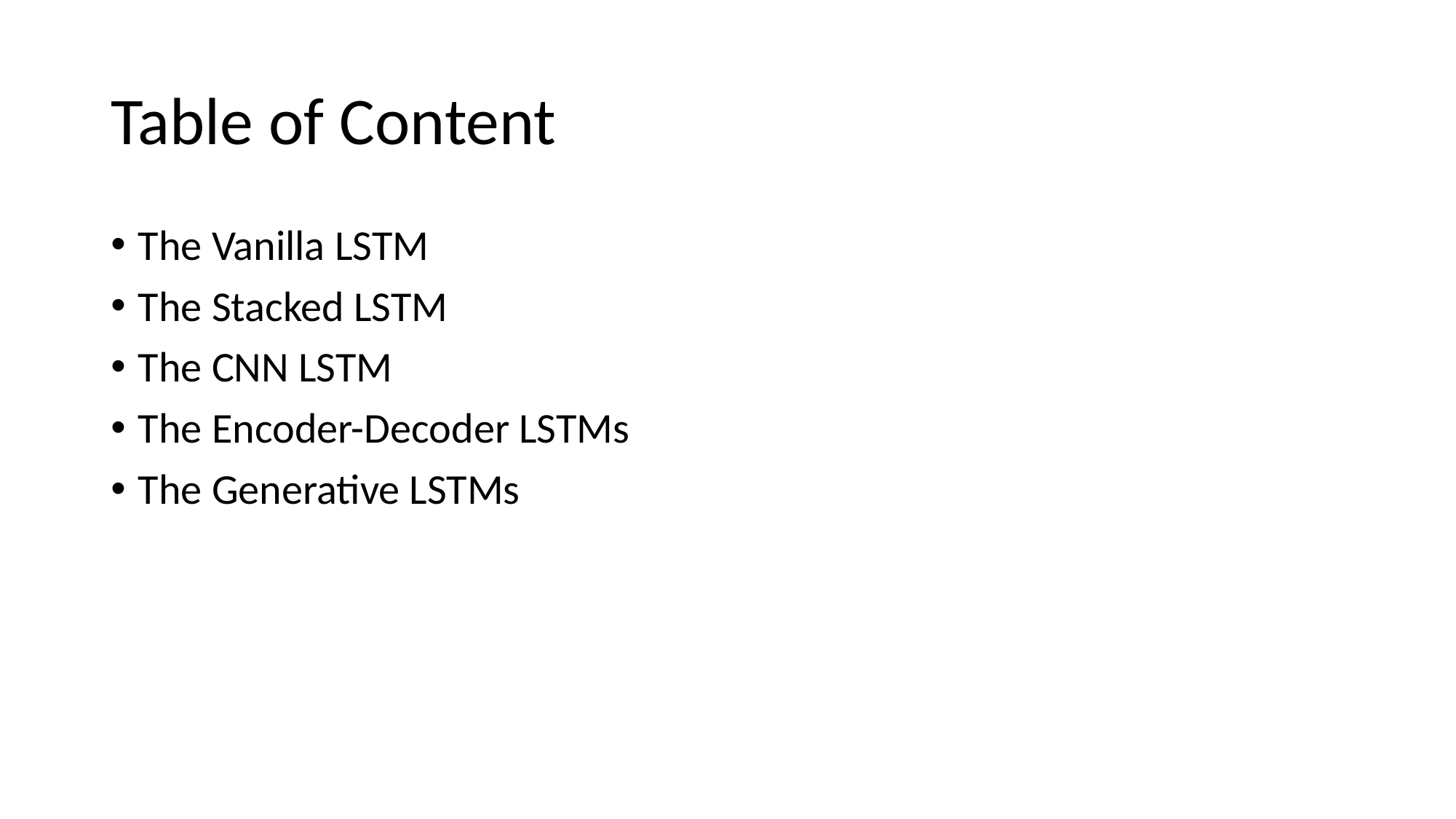

# Table of Content
The Vanilla LSTM
The Stacked LSTM
The CNN LSTM
The Encoder-Decoder LSTMs
The Generative LSTMs